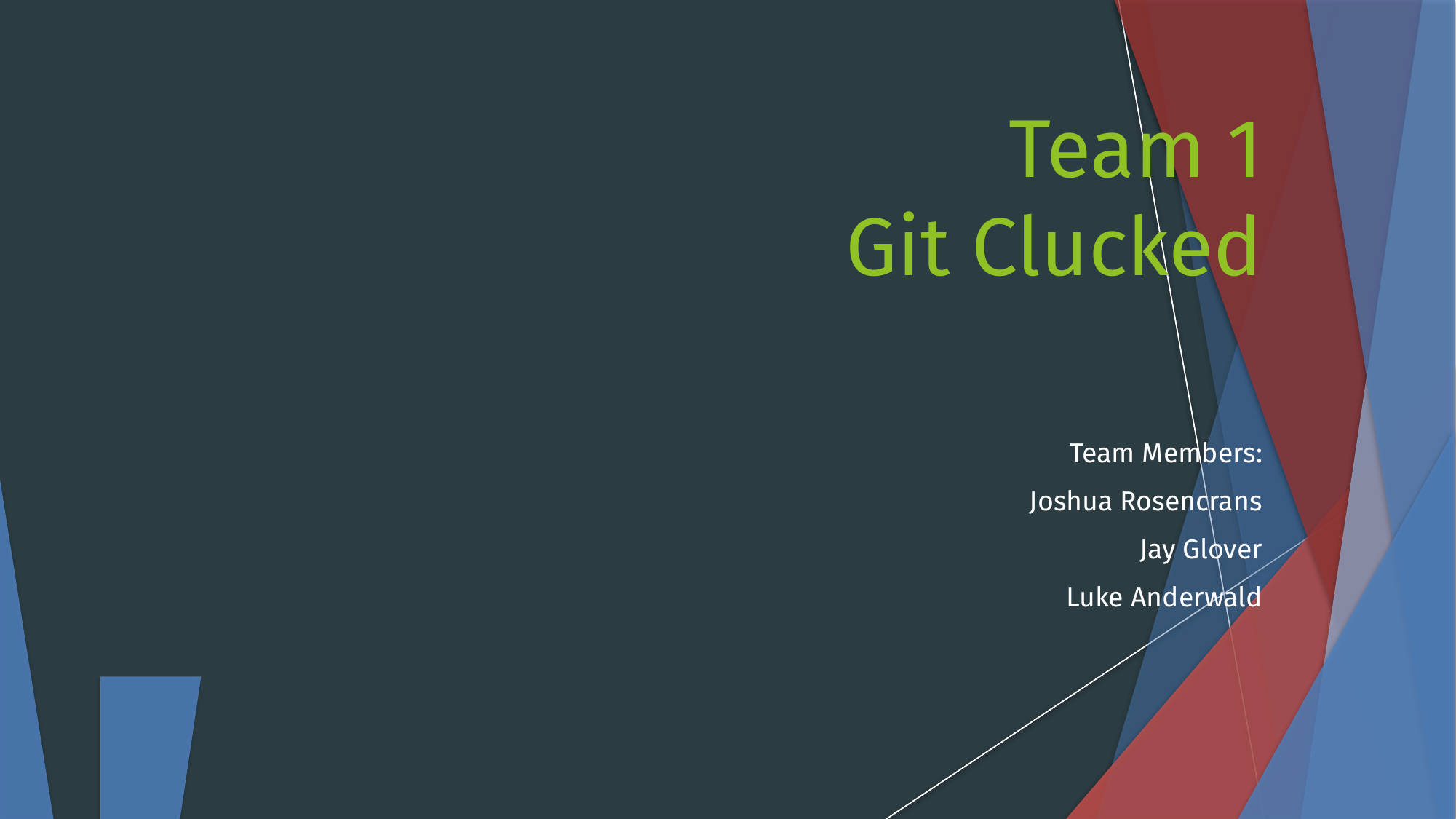

Team 1
Git Clucked
Team Members:
Joshua Rosencrans
Jay Glover
Luke Anderwald